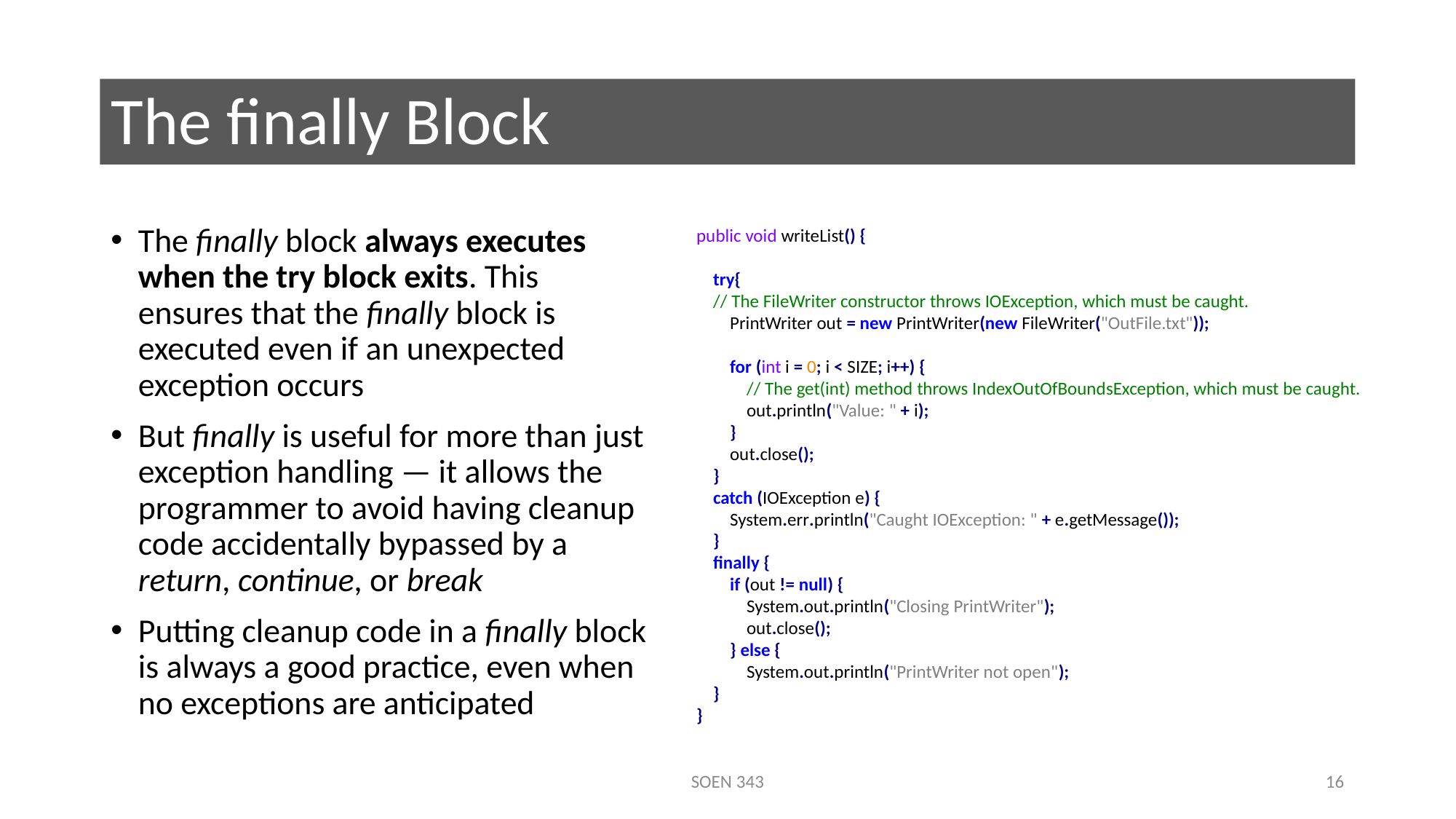

# The finally Block
The finally block always executes when the try block exits. This ensures that the finally block is executed even if an unexpected exception occurs
But finally is useful for more than just exception handling — it allows the programmer to avoid having cleanup code accidentally bypassed by a return, continue, or break
Putting cleanup code in a finally block is always a good practice, even when no exceptions are anticipated
public void writeList() {

    try{
    // The FileWriter constructor throws IOException, which must be caught.
        PrintWriter out = new PrintWriter(new FileWriter("OutFile.txt"));

        for (int i = 0; i < SIZE; i++) {
            // The get(int) method throws IndexOutOfBoundsException, which must be caught.
            out.println("Value: " + i);
        }
        out.close();
    }
    catch (IOException e) {
        System.err.println("Caught IOException: " + e.getMessage());
    }
    finally {
        if (out != null) {
            System.out.println("Closing PrintWriter");
            out.close();
        } else {
            System.out.println("PrintWriter not open");
    }
}
SOEN 343
16